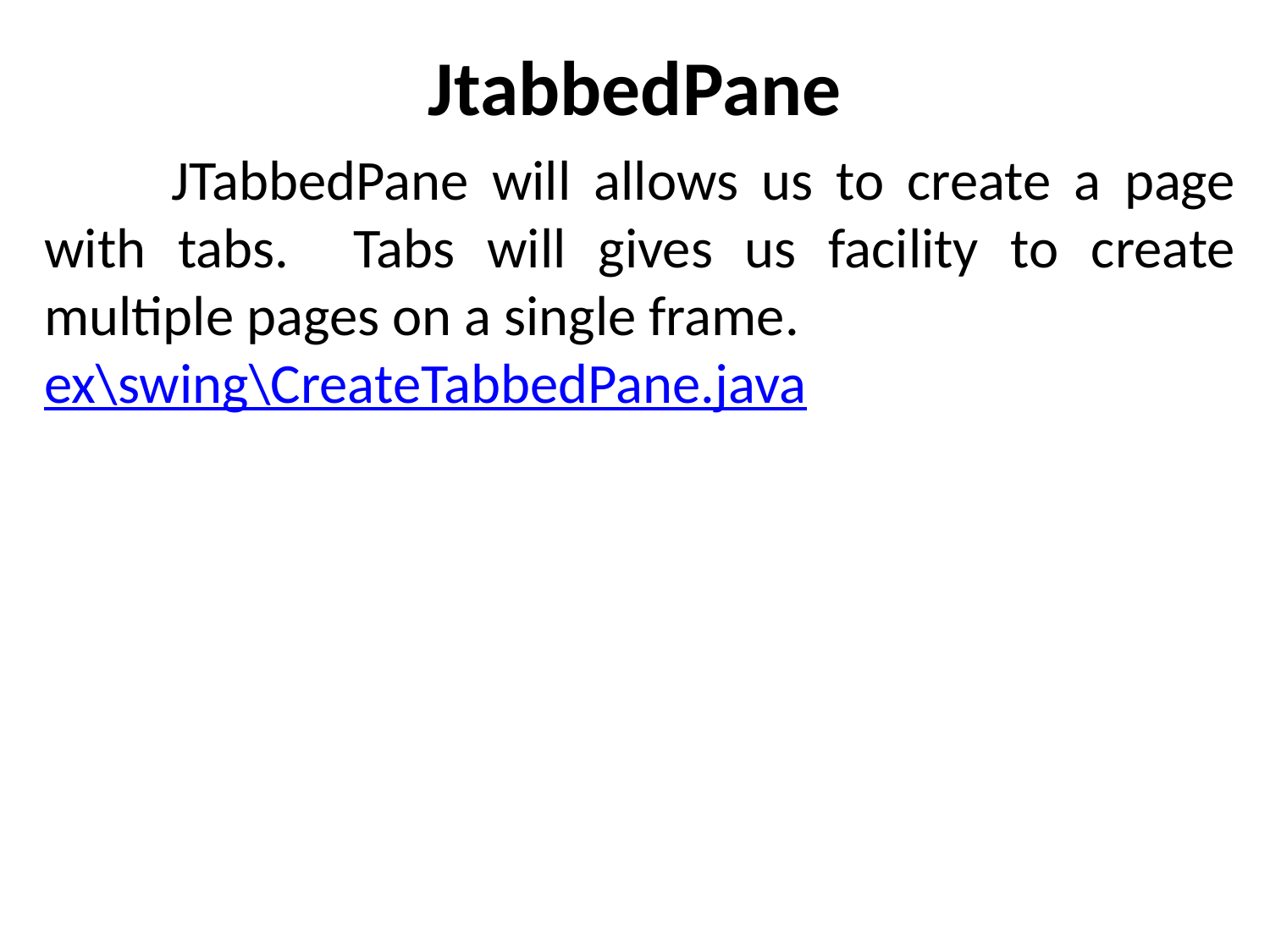

# JtabbedPane
	JTabbedPane will allows us to create a page with tabs.  Tabs will gives us facility to create multiple pages on a single frame.
ex\swing\CreateTabbedPane.java